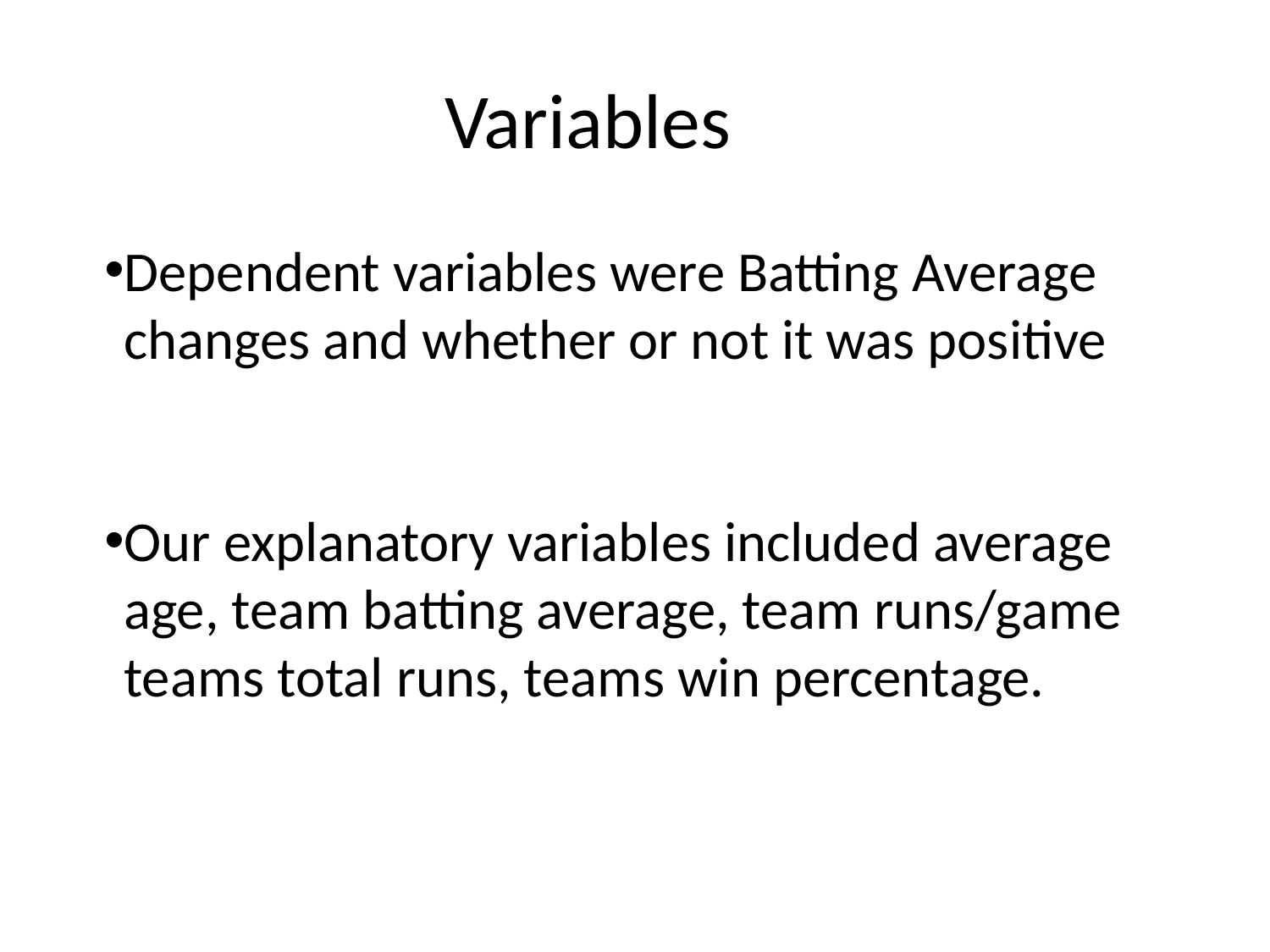

# Variables
Dependent variables were Batting Average changes and whether or not it was positive

Our explanatory variables included average age, team batting average, team runs/game teams total runs, teams win percentage.